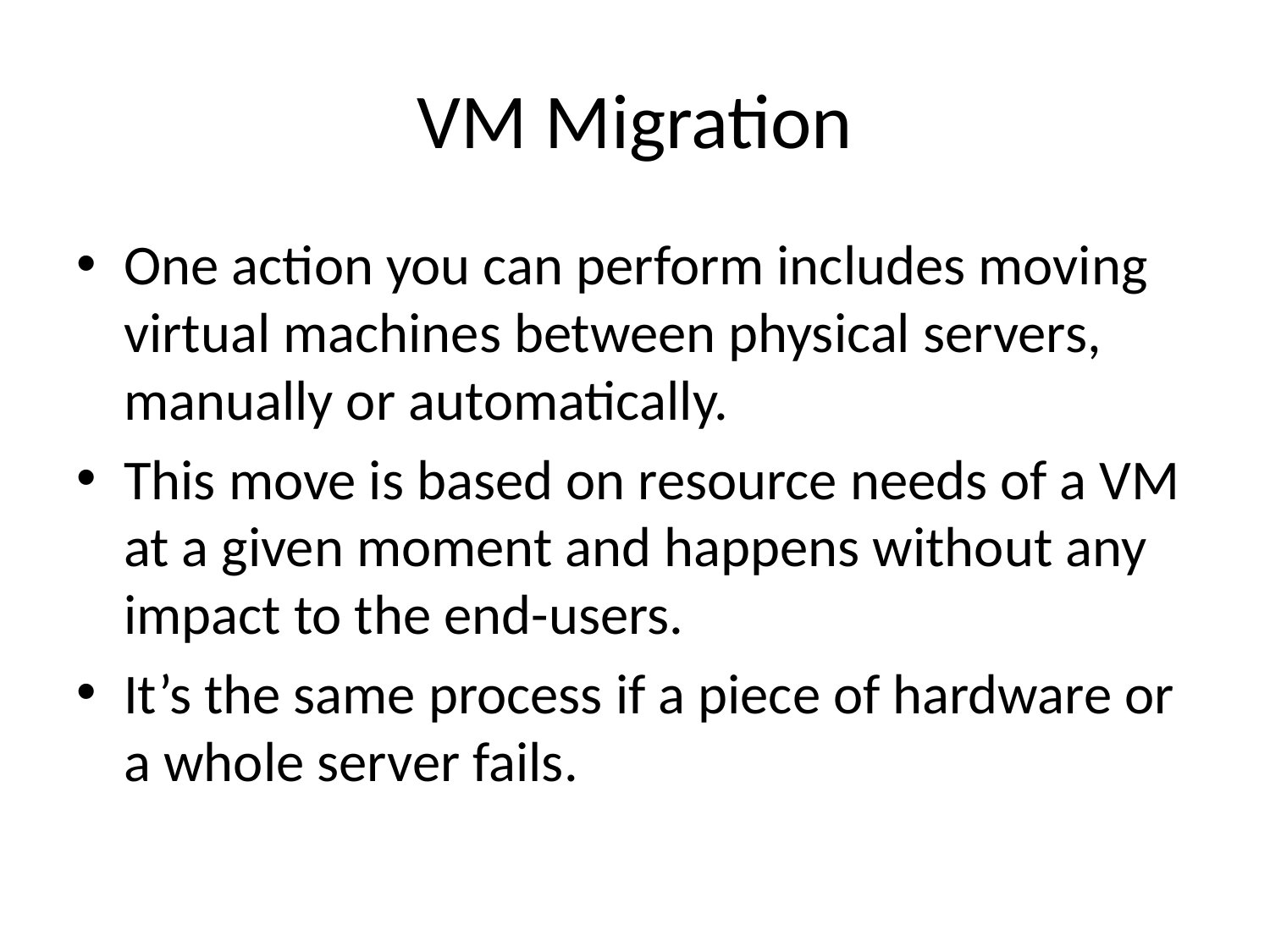

# VM Migration
One action you can perform includes moving virtual machines between physical servers, manually or automatically.
This move is based on resource needs of a VM at a given moment and happens without any impact to the end-users.
It’s the same process if a piece of hardware or a whole server fails.